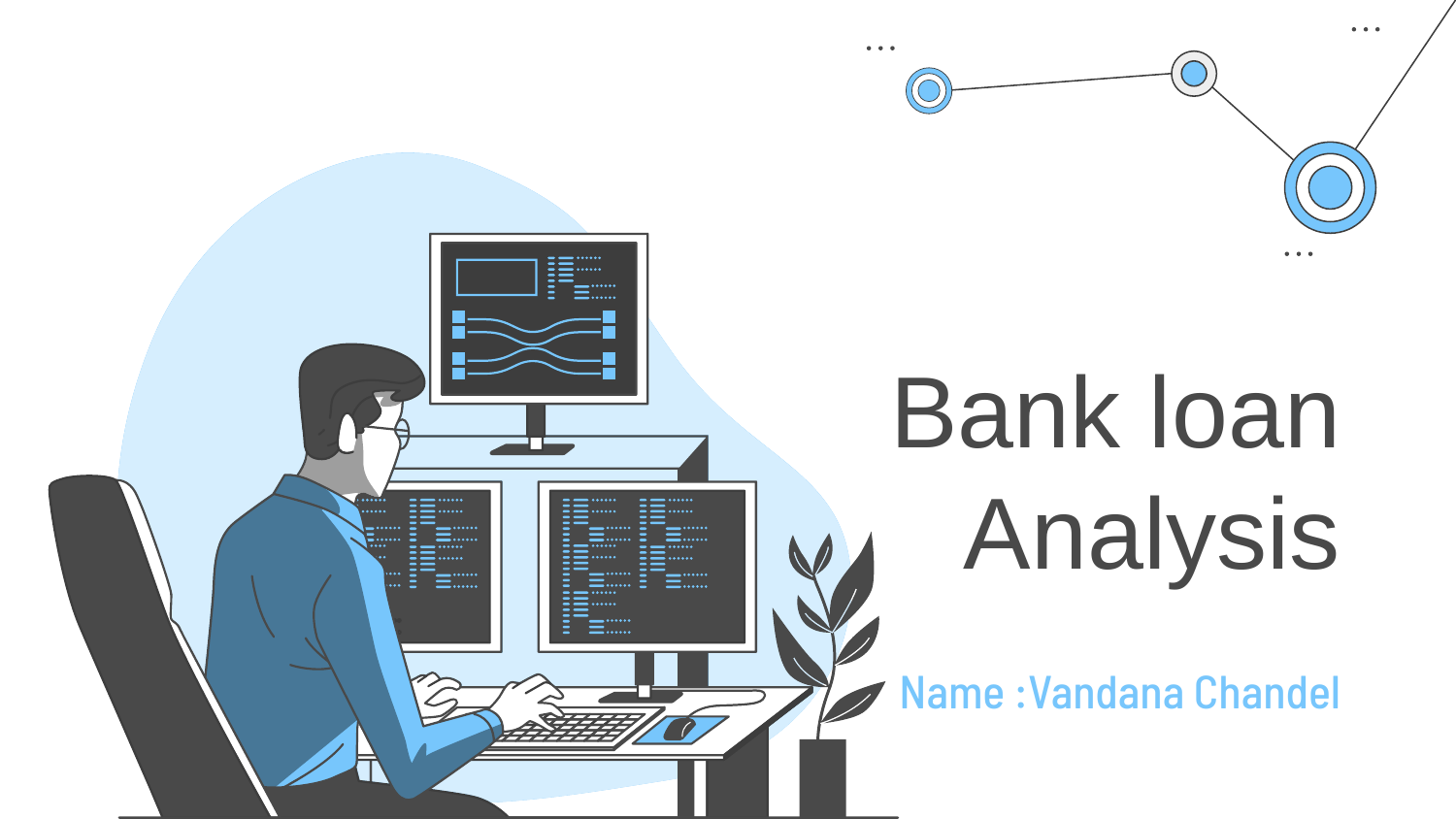

# Bank loan Analysis

Name :Vandana Chandel